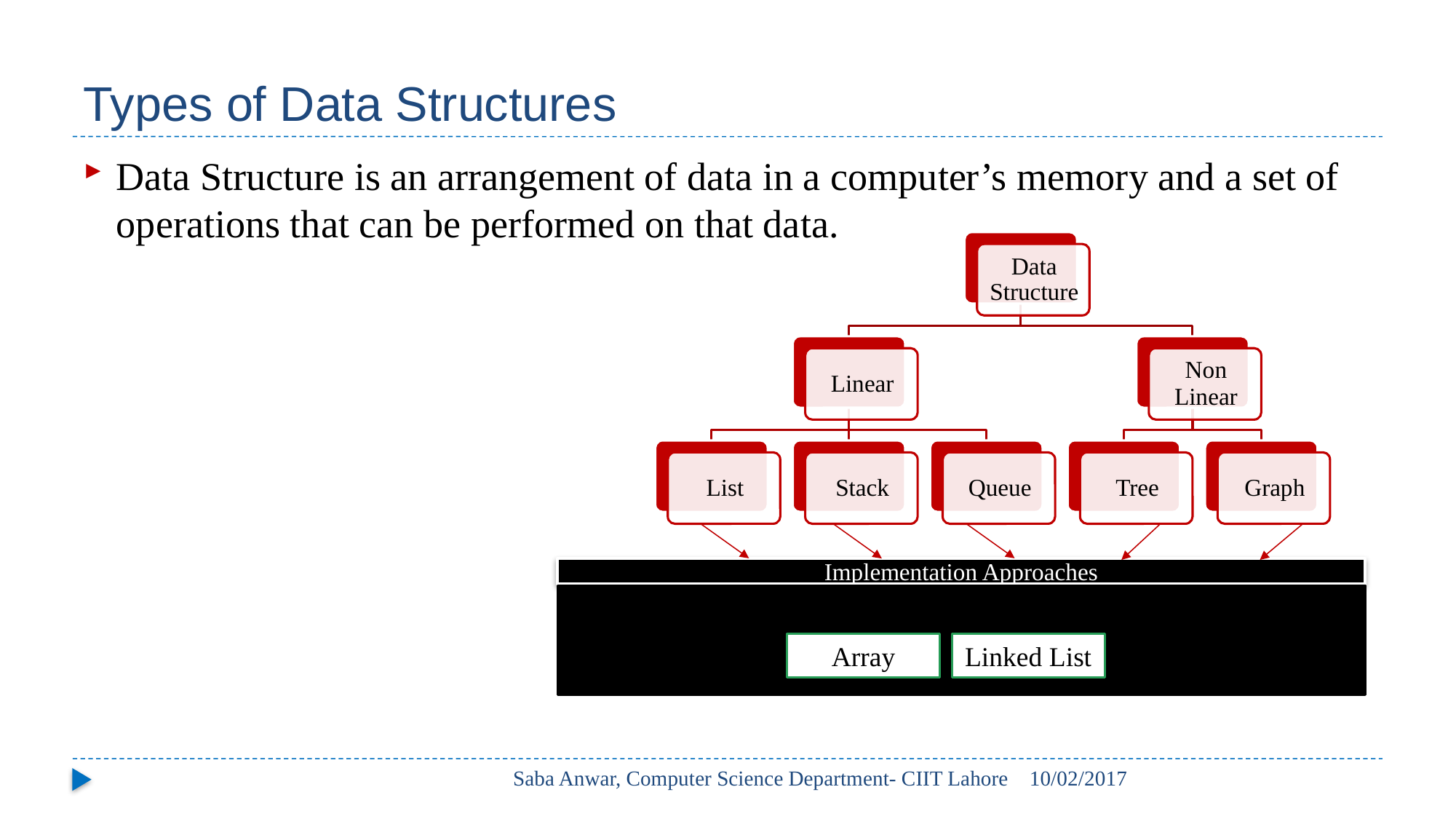

# Types of Data Structures
Data Structure is an arrangement of data in a computer’s memory and a set of operations that can be performed on that data.

Data Structure
Linear
List
Stack
Queue
Non Linear
Tree
Graph

Implementation Approaches

Array
Linked List
Saba Anwar, Computer Science Department- CIIT Lahore
10/02/2017